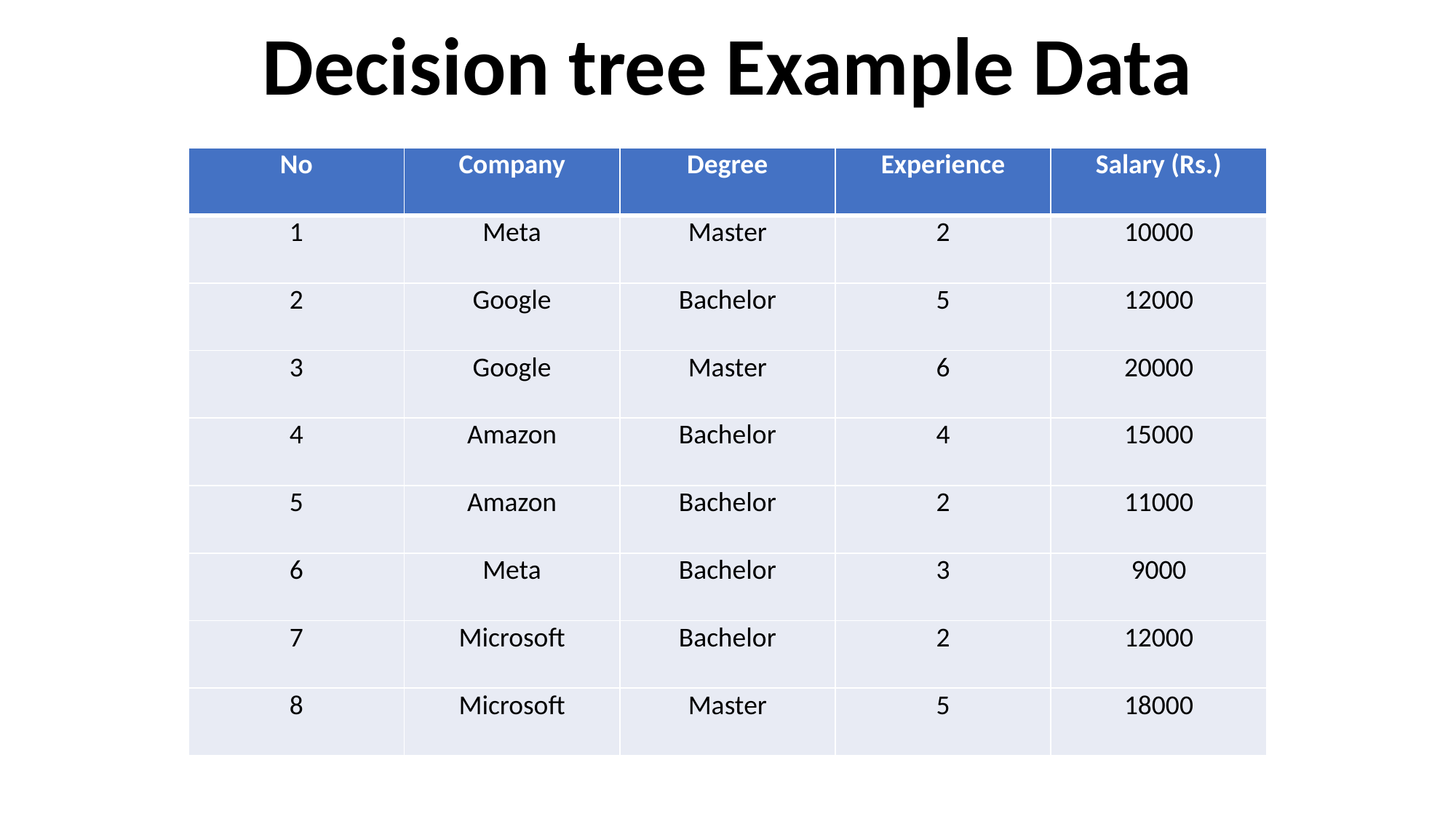

Decision tree Example Data
| No | Company | Degree | Experience | Salary (Rs.) |
| --- | --- | --- | --- | --- |
| 1 | Meta | Master | 2 | 10000 |
| 2 | Google | Bachelor | 5 | 12000 |
| 3 | Google | Master | 6 | 20000 |
| 4 | Amazon | Bachelor | 4 | 15000 |
| 5 | Amazon | Bachelor | 2 | 11000 |
| 6 | Meta | Bachelor | 3 | 9000 |
| 7 | Microsoft | Bachelor | 2 | 12000 |
| 8 | Microsoft | Master | 5 | 18000 |